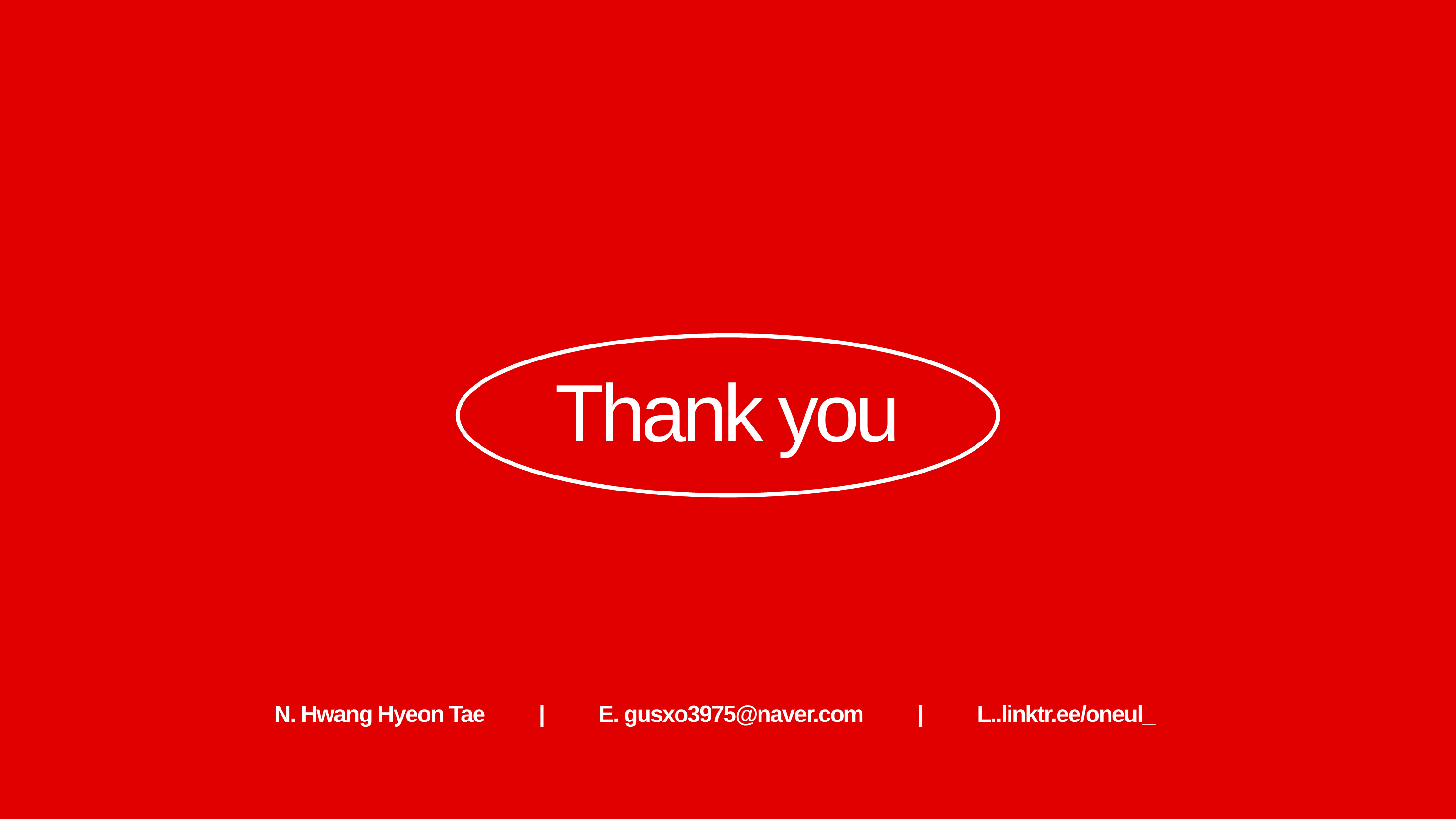

Thank you
N. Hwang Hyeon Tae          |          E. gusxo3975@naver.com          |          L..linktr.ee/oneul_